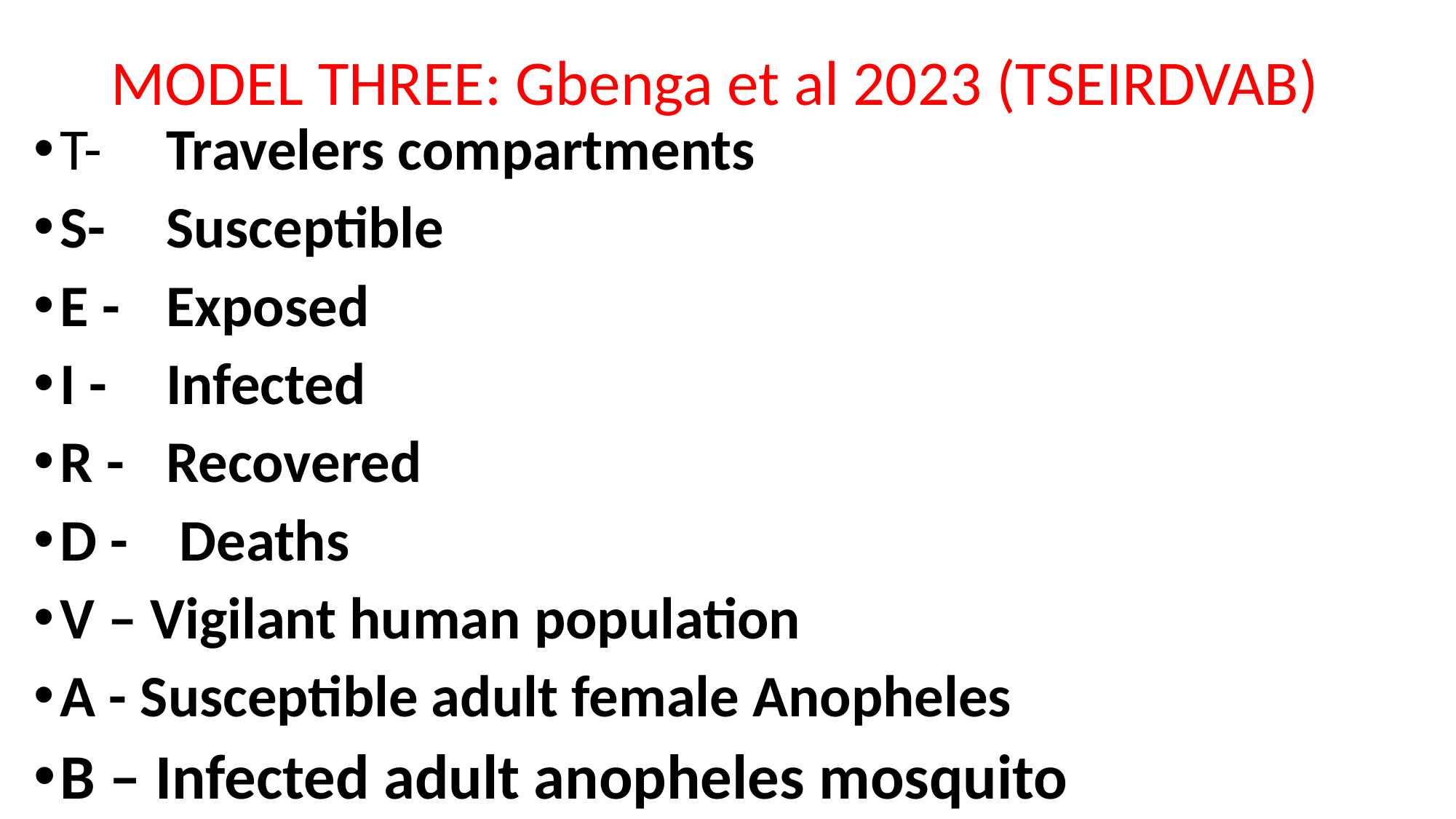

# MODEL THREE: Gbenga et al 2023 (TSEIRDVAB)
T-	Travelers compartments
S-	Susceptible
E - 	Exposed
I - 	Infected
R - 	Recovered
D -	 Deaths
V – Vigilant human population
A - Susceptible adult female Anopheles
B – Infected adult anopheles mosquito